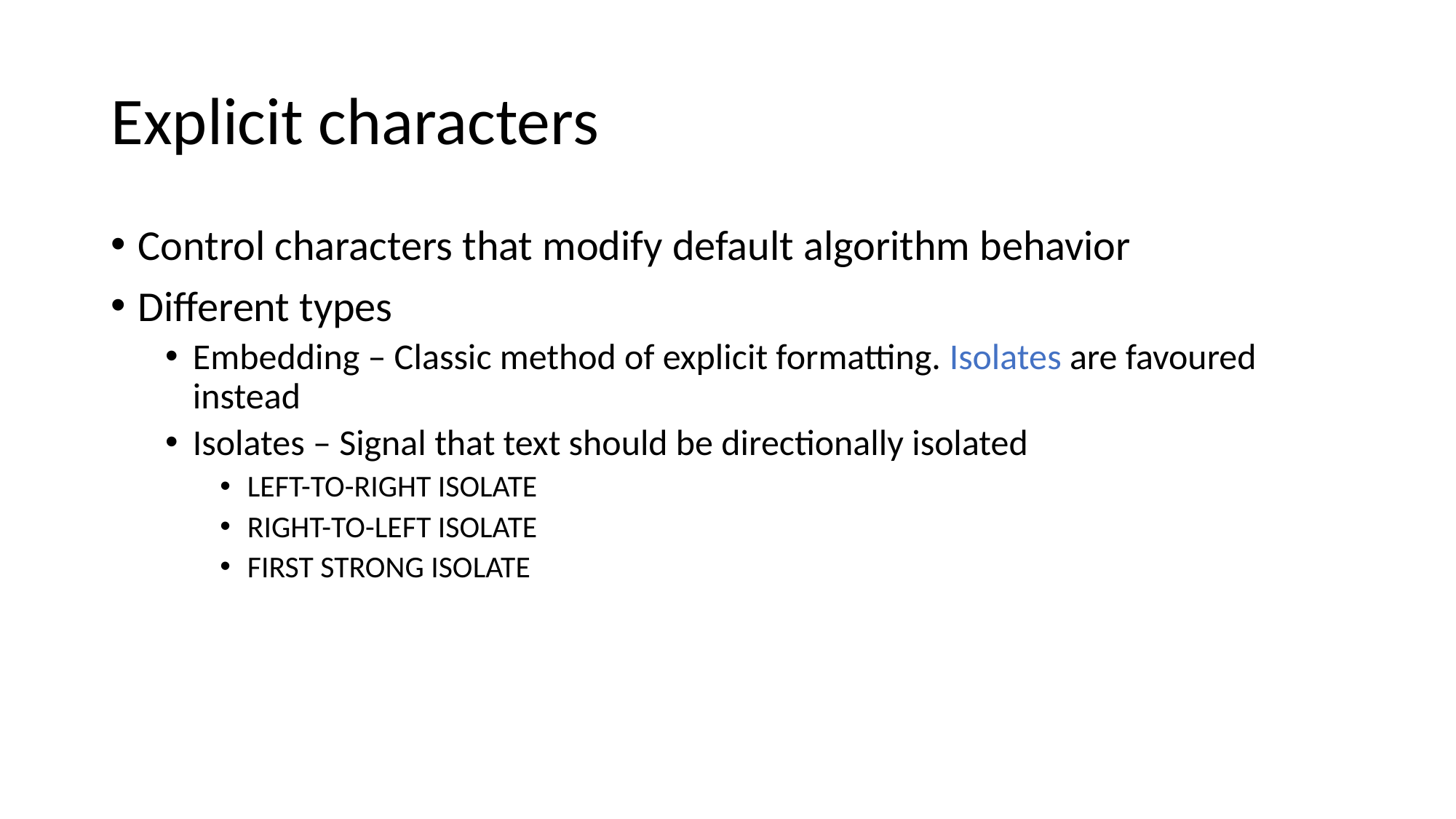

# Explicit characters
Control characters that modify default algorithm behavior
Different types
Embedding – Classic method of explicit formatting. Isolates are favoured instead
Isolates – Signal that text should be directionally isolated
LEFT-TO-RIGHT ISOLATE
RIGHT-TO-LEFT ISOLATE
FIRST STRONG ISOLATE